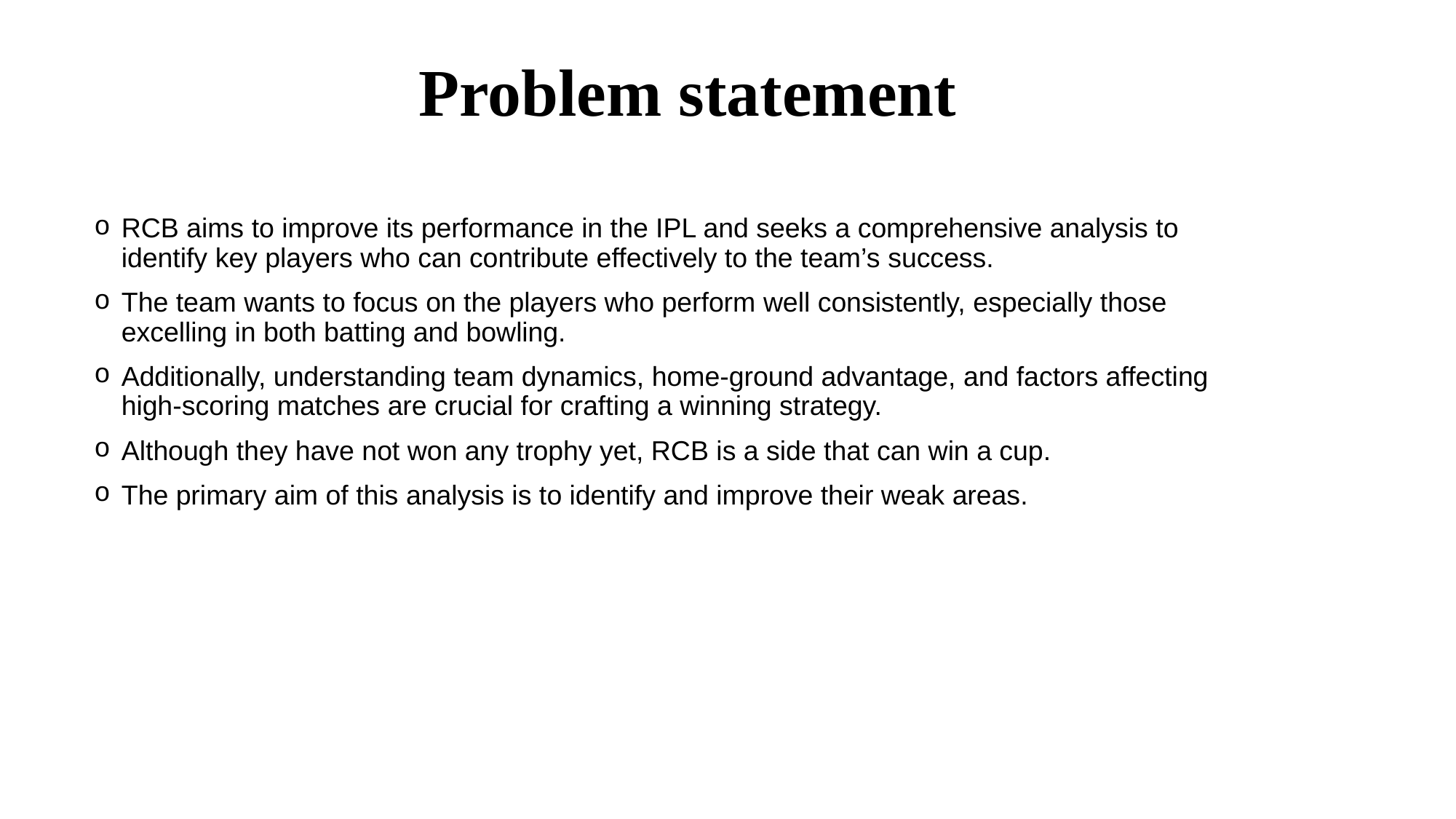

# Problem statement
RCB aims to improve its performance in the IPL and seeks a comprehensive analysis to identify key players who can contribute effectively to the team’s success.
The team wants to focus on the players who perform well consistently, especially those excelling in both batting and bowling.
Additionally, understanding team dynamics, home-ground advantage, and factors affecting high-scoring matches are crucial for crafting a winning strategy.
Although they have not won any trophy yet, RCB is a side that can win a cup.
The primary aim of this analysis is to identify and improve their weak areas.